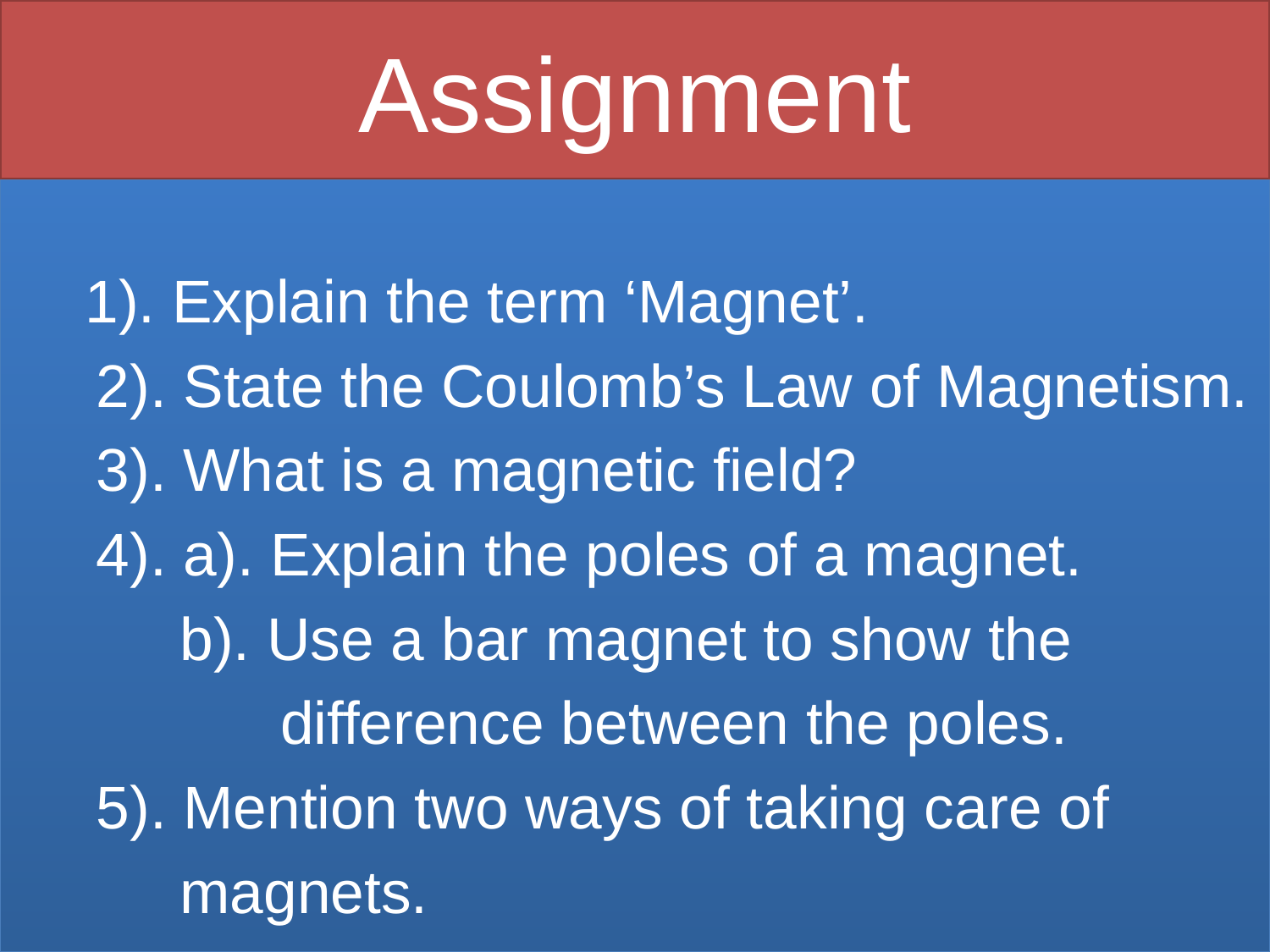

# Assignment

      1). Explain the term ‘Magnet’.
     2). State the Coulomb’s Law of Magnetism.
     3). What is a magnetic field?
     4). a). Explain the poles of a magnet.
          b). Use a bar magnet to show the
                difference between the poles.
     5). Mention two ways of taking care of
          magnets.